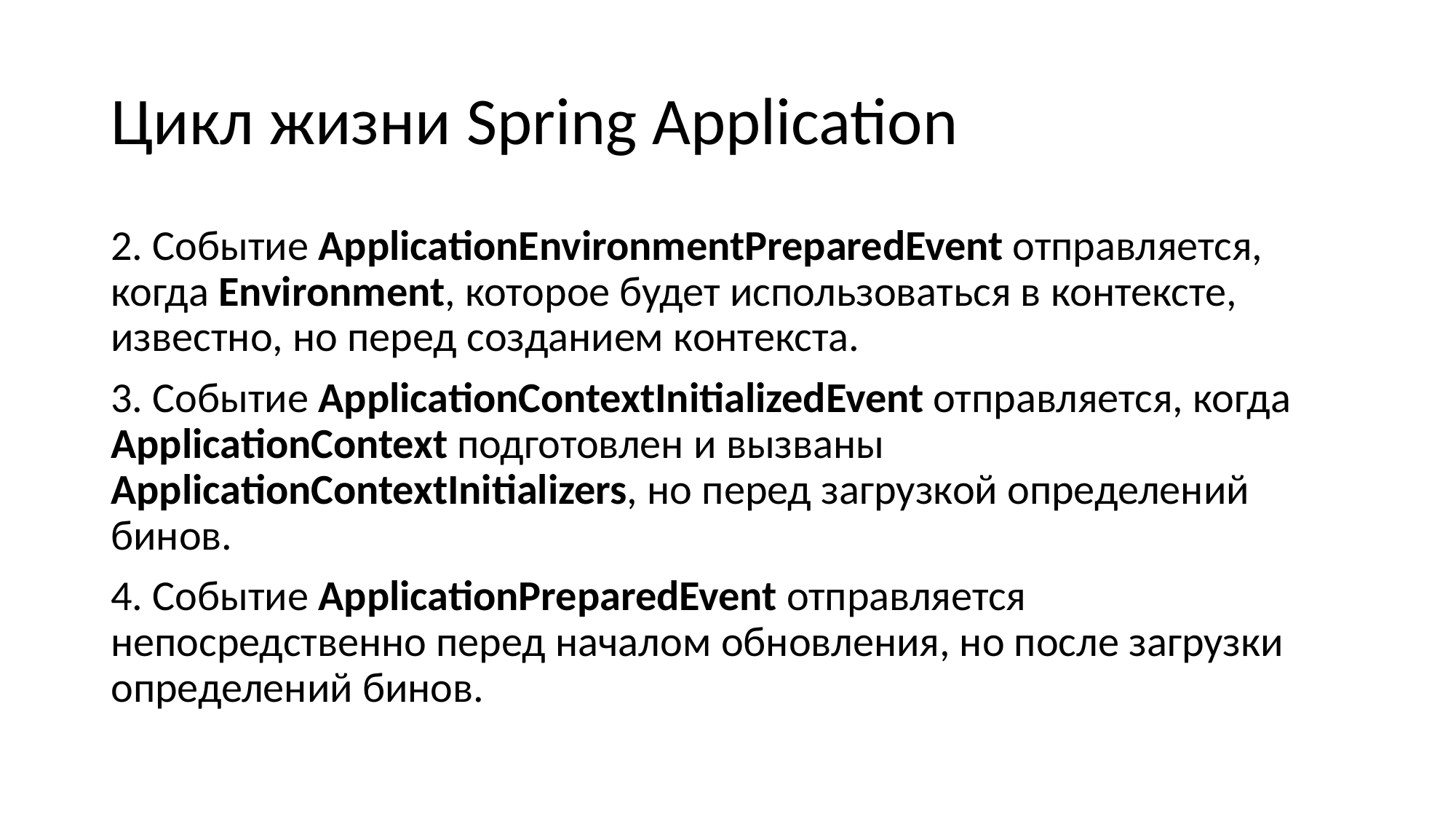

# Цикл жизни Spring Application
2. Событие ApplicationEnvironmentPreparedEvent отправляется, когда Environment, которое будет использоваться в контексте, известно, но перед созданием контекста.
3. Событие ApplicationContextInitializedEvent отправляется, когда ApplicationContext подготовлен и вызваны ApplicationContextInitializers, но перед загрузкой определений бинов.
4. Событие ApplicationPreparedEvent отправляется непосредственно перед началом обновления, но после загрузки определений бинов.